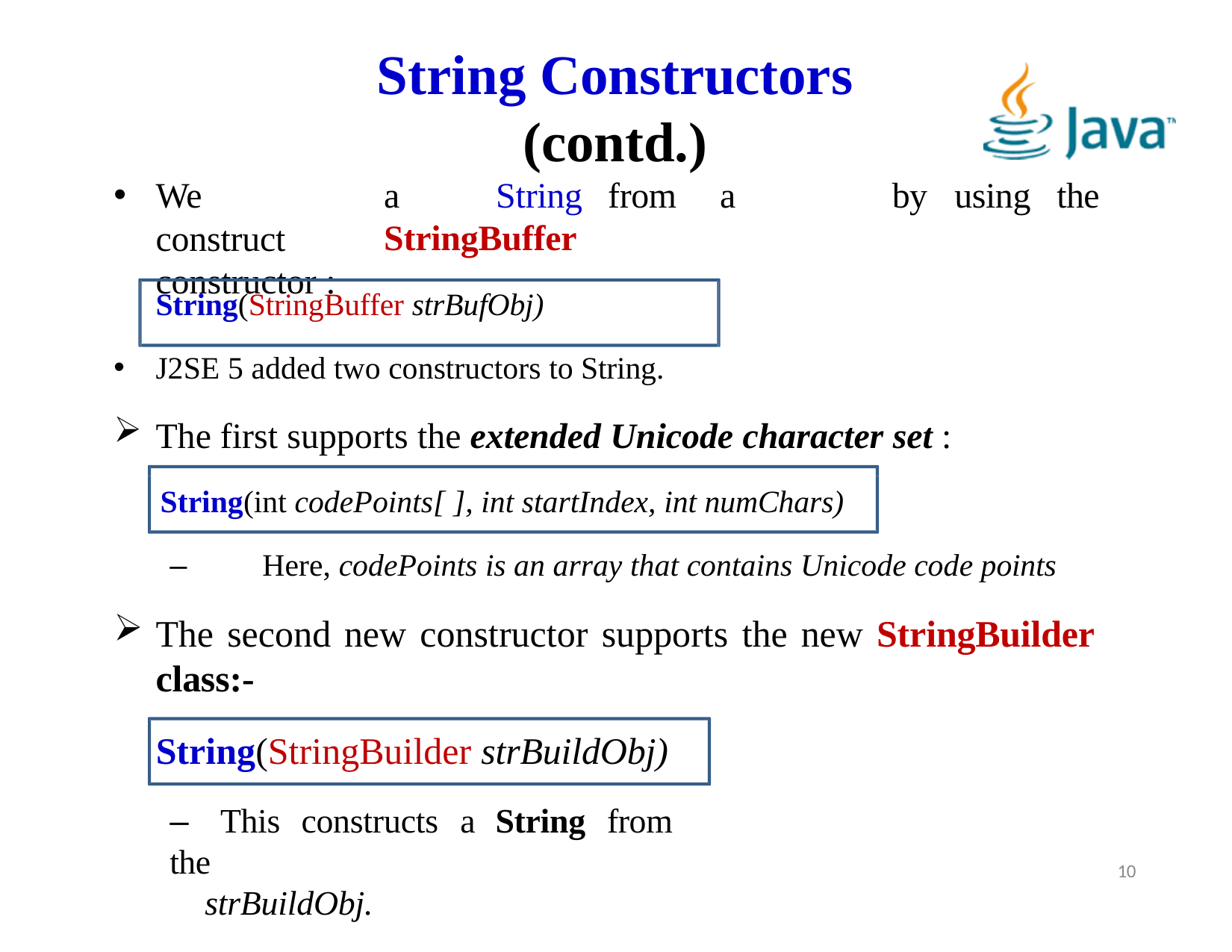

# String Constructors (contd.)
a	String	from	a	StringBuffer
We	construct constructor :
by	using	the

String(StringBuffer strBufObj)
J2SE 5 added two constructors to String.
The first supports the extended Unicode character set :
String(int codePoints[ ], int startIndex, int numChars)
–	Here, codePoints is an array that contains Unicode code points
The second new constructor supports the new StringBuilder class:-

String(StringBuilder strBuildObj)
–	This	constructs	a	String	from	the
strBuildObj.
10